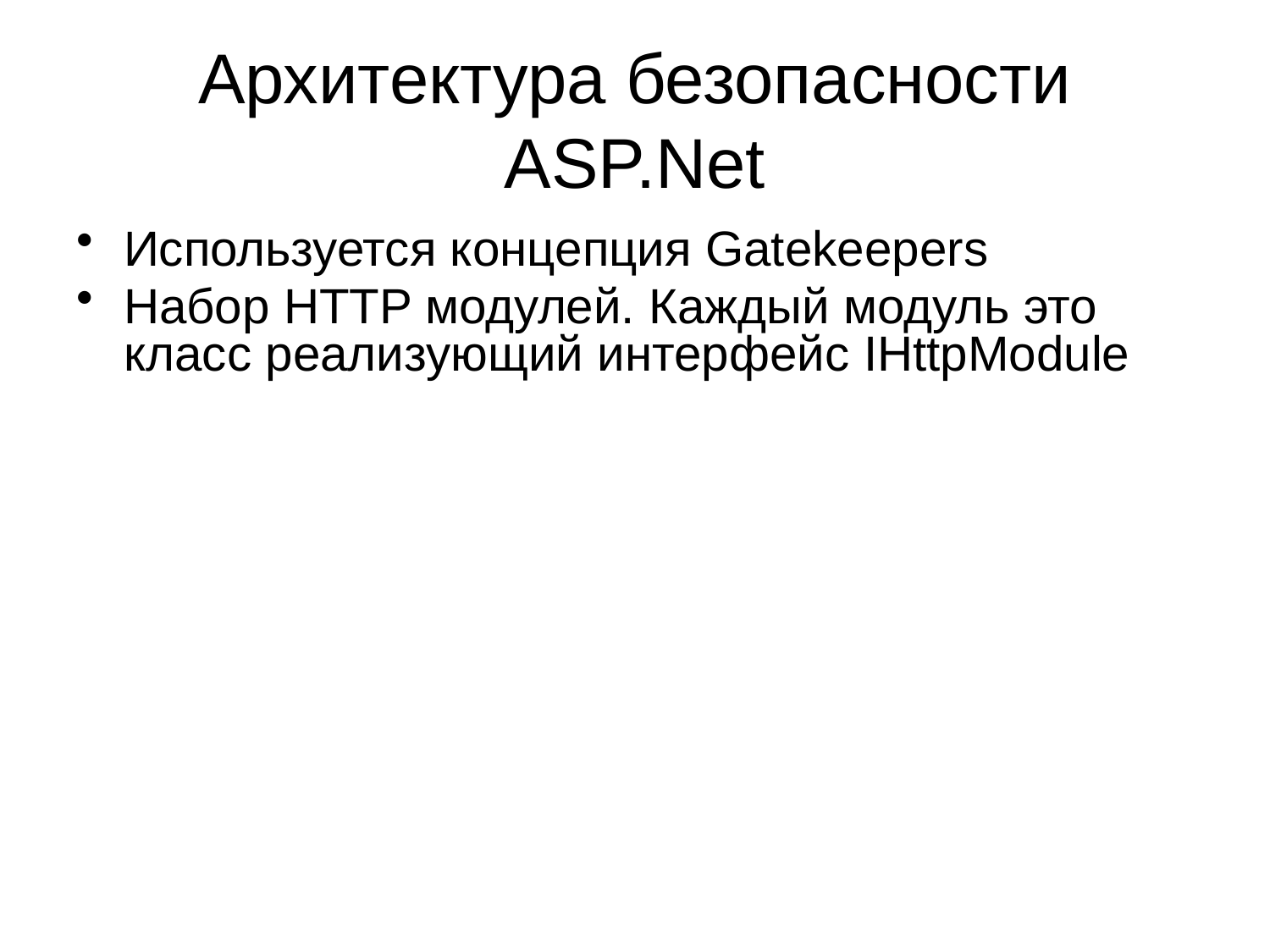

# Архитектура безопасности ASP.Net
Используется концепция Gatekeepers
Набор HTTP модулей. Каждый модуль это класс реализующий интерфейс IHttpModule